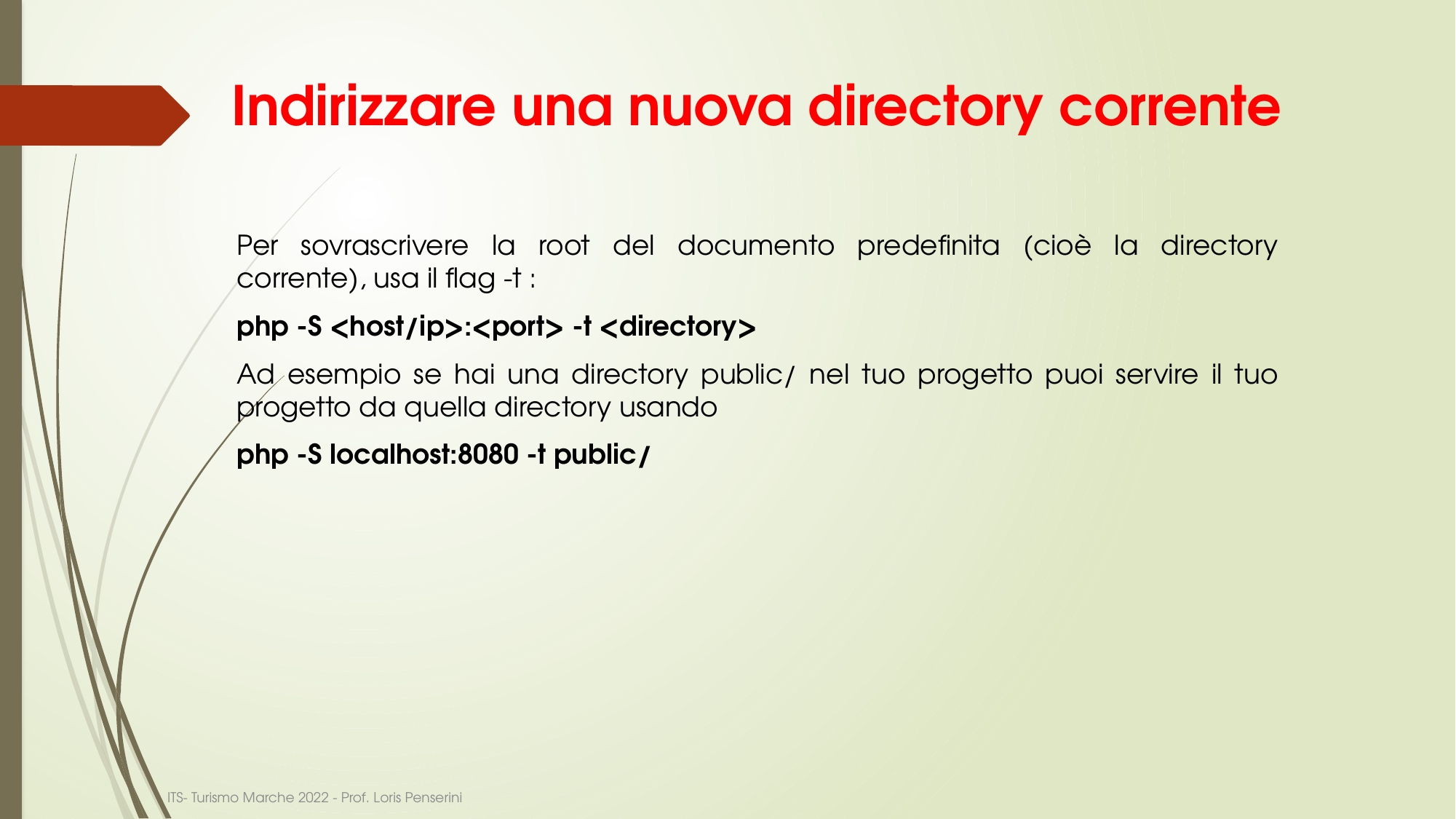

# Indirizzare una nuova directory corrente
Per sovrascrivere la root del documento predefinita (cioè la directory corrente), usa il flag -t :
php -S <host/ip>:<port> -t <directory>
Ad esempio se hai una directory public/ nel tuo progetto puoi servire il tuo progetto da quella directory usando
php -S localhost:8080 -t public/
ITS- Turismo Marche 2022 - Prof. Loris Penserini